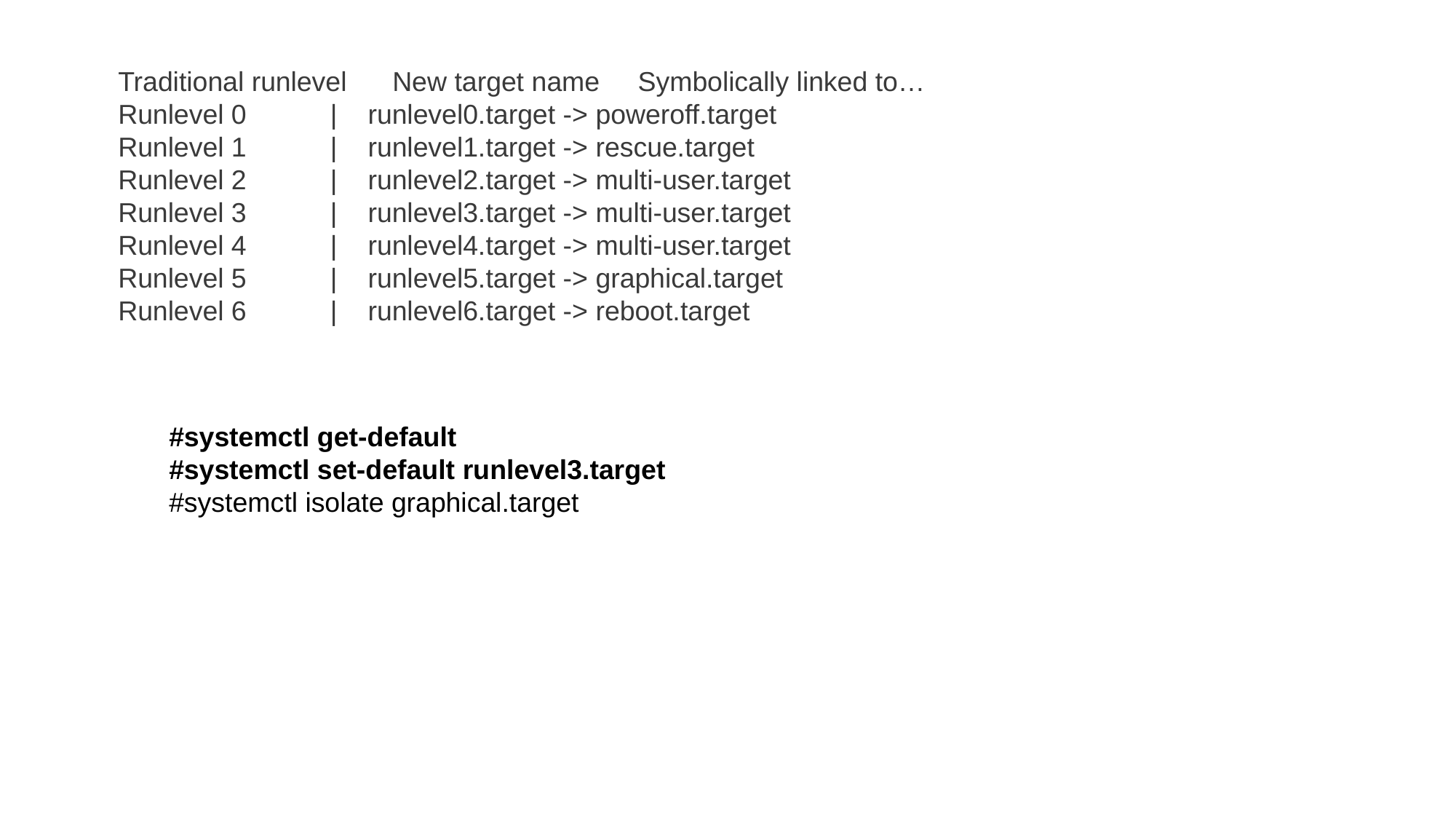

Traditional runlevel      New target name     Symbolically linked to…
Runlevel 0           |    runlevel0.target -> poweroff.target
Runlevel 1           |    runlevel1.target -> rescue.target
Runlevel 2           |    runlevel2.target -> multi-user.target
Runlevel 3           |    runlevel3.target -> multi-user.target
Runlevel 4           |    runlevel4.target -> multi-user.target
Runlevel 5           |    runlevel5.target -> graphical.target
Runlevel 6           |    runlevel6.target -> reboot.target
#systemctl get-default
#systemctl set-default runlevel3.target
#systemctl isolate graphical.target